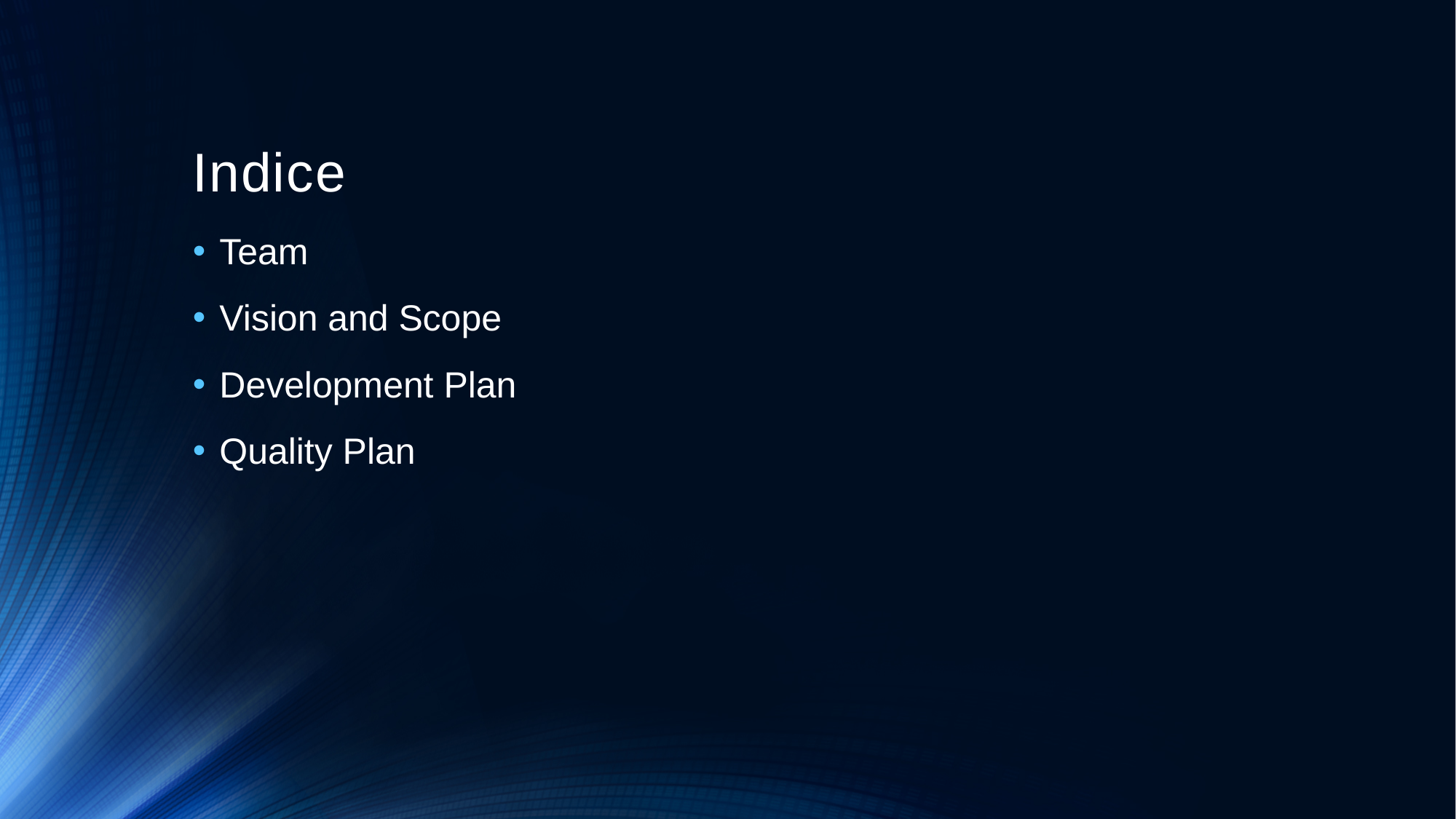

# Indice
Team
Vision and Scope
Development Plan
Quality Plan